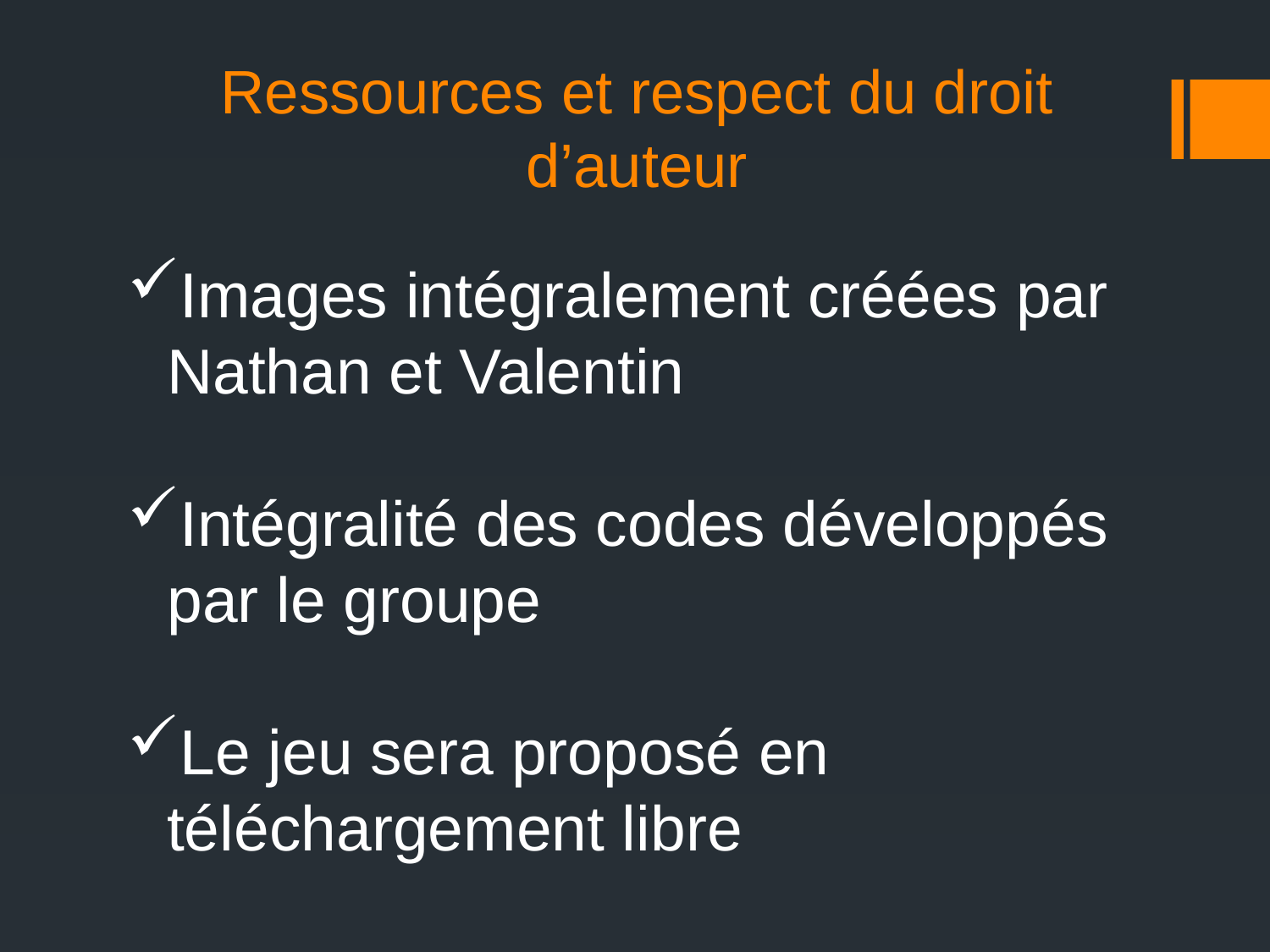

# Ressources et respect du droit d’auteur
Images intégralement créées par Nathan et Valentin

Intégralité des codes développés par le groupe

Le jeu sera proposé en téléchargement libre